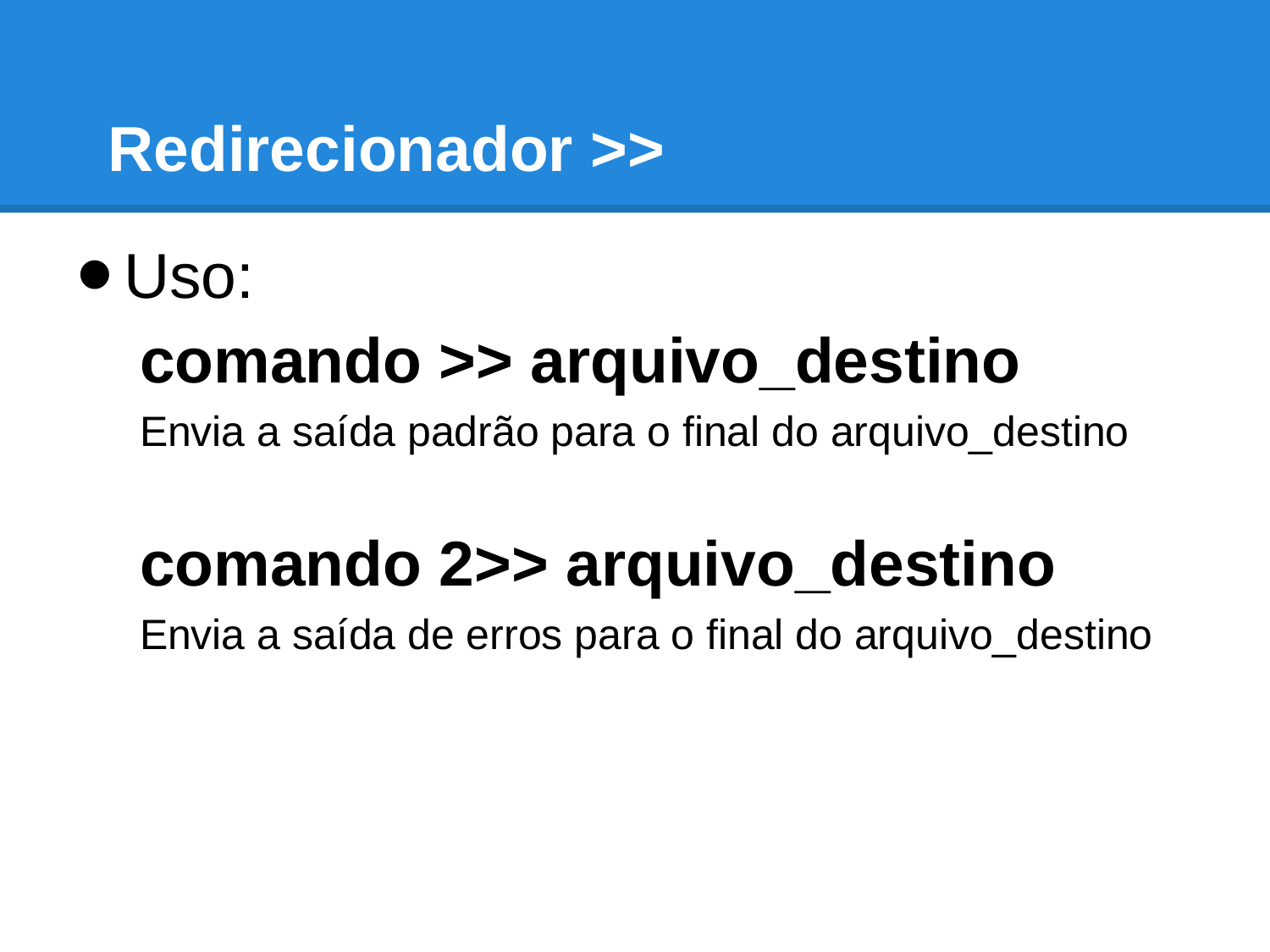

# Redirecionador >>
Uso:
comando >> arquivo_destino
Envia a saída padrão para o final do arquivo_destino

comando 2>> arquivo_destino
Envia a saída de erros para o final do arquivo_destino